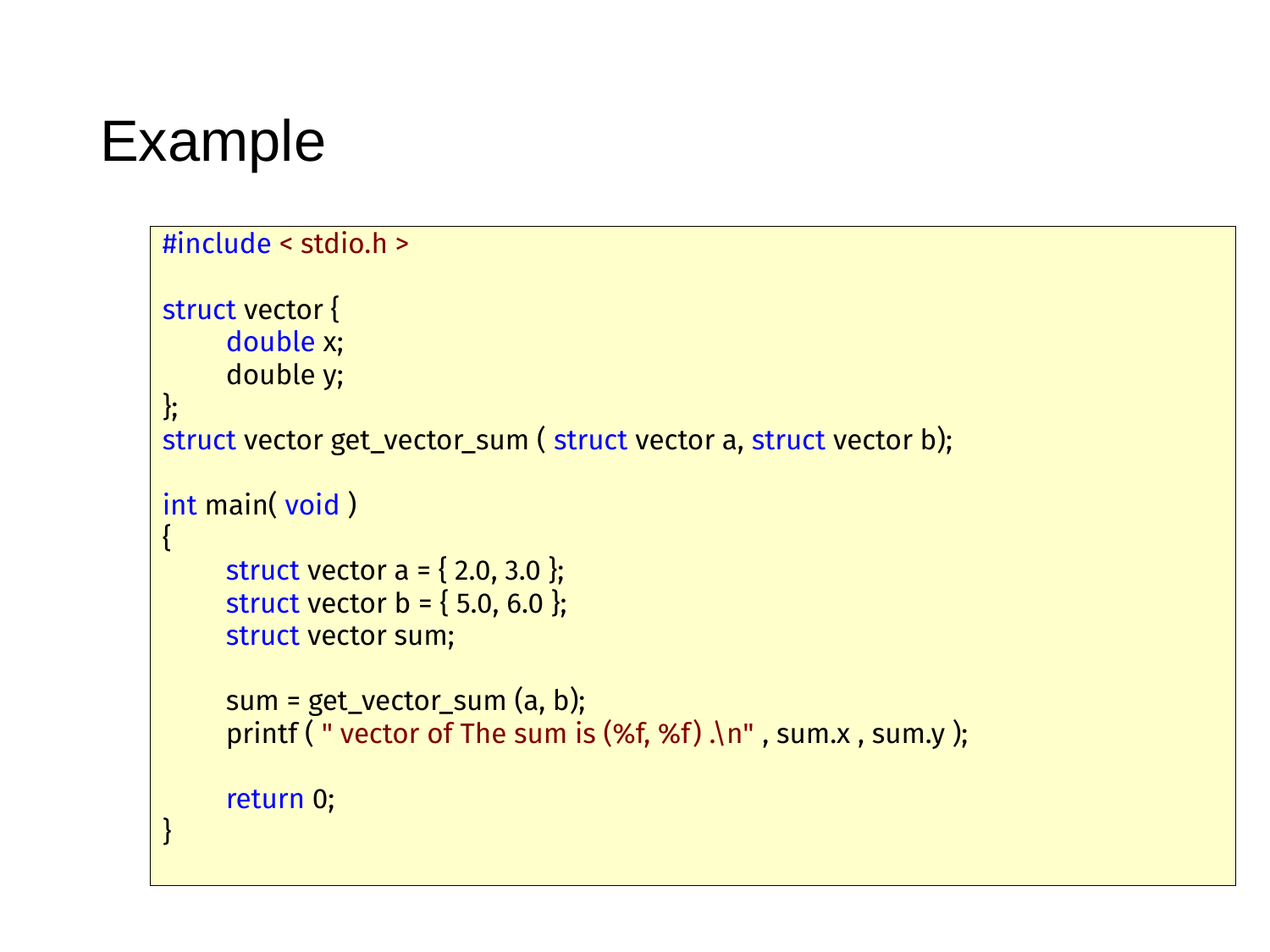

# Example
#include < stdio.h >

struct vector {
double x;
double y;
};
struct vector get_vector_sum ( struct vector a, struct vector b);

int main( void )
{
struct vector a = { 2.0, 3.0 };
struct vector b = { 5.0, 6.0 };
struct vector sum;

sum = get_vector_sum (a, b);
printf ( " vector of The sum is (%f, %f) .\n" , sum.x , sum.y );

return 0;
}